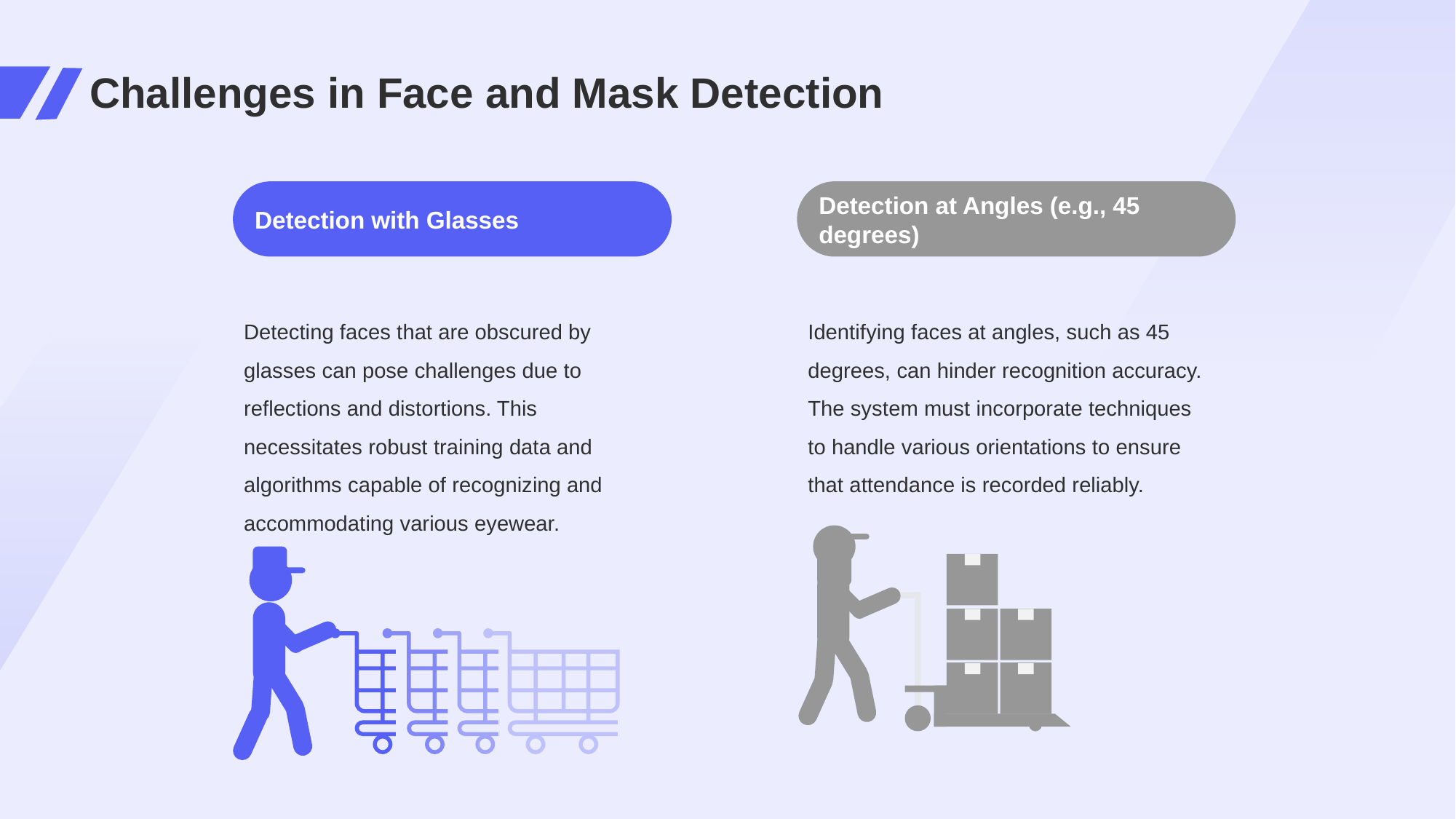

# Challenges in Face and Mask Detection
Detection with Glasses
Detection at Angles (e.g., 45 degrees)
Detecting faces that are obscured by glasses can pose challenges due to reflections and distortions. This necessitates robust training data and algorithms capable of recognizing and accommodating various eyewear.
Identifying faces at angles, such as 45 degrees, can hinder recognition accuracy. The system must incorporate techniques to handle various orientations to ensure that attendance is recorded reliably.